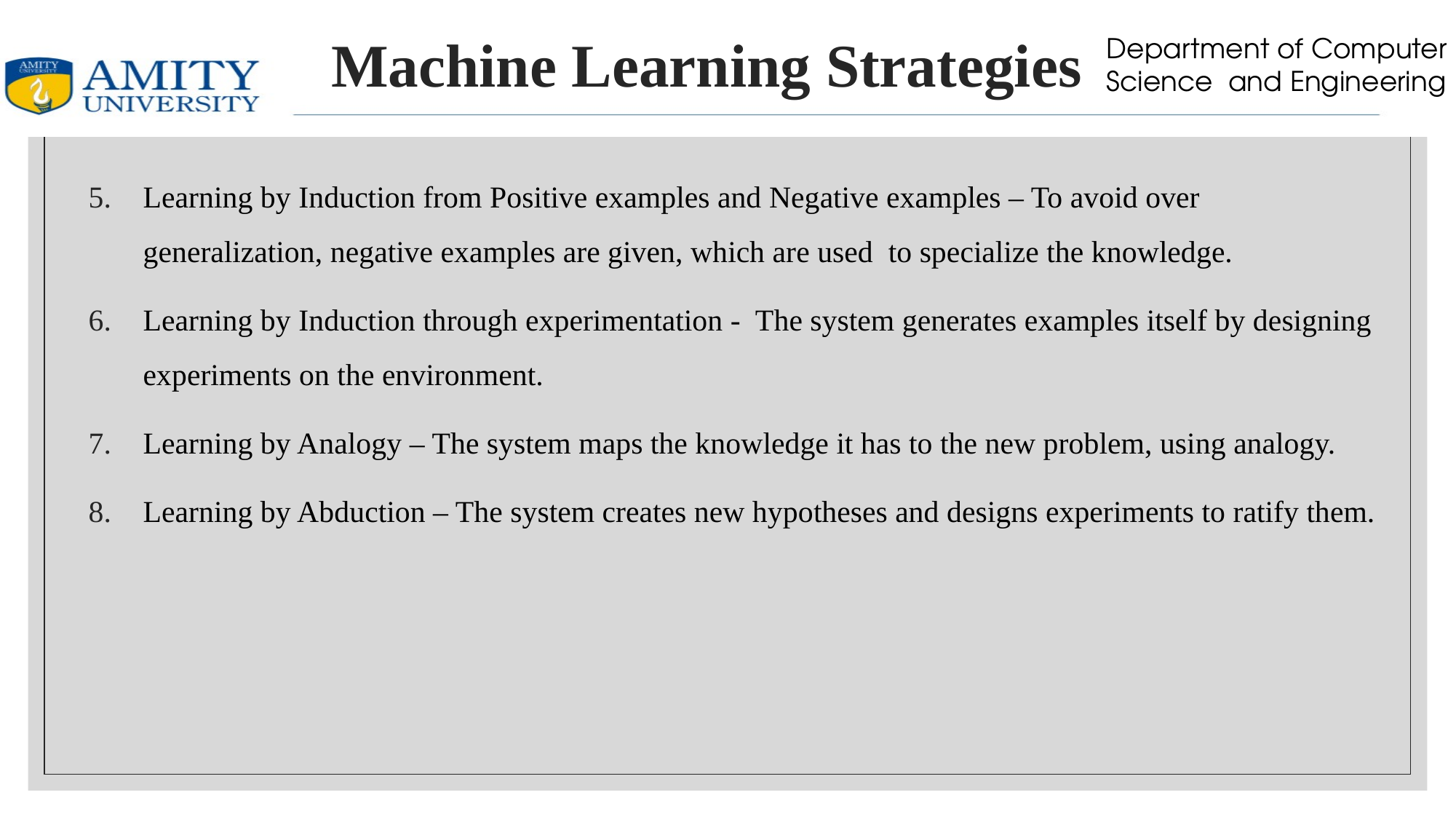

# Machine Learning Strategies
Learning by Induction from Positive examples and Negative examples – To avoid over generalization, negative examples are given, which are used  to specialize the knowledge.
Learning by Induction through experimentation -  The system generates examples itself by designing experiments on the environment.
Learning by Analogy – The system maps the knowledge it has to the new problem, using analogy.
Learning by Abduction – The system creates new hypotheses and designs experiments to ratify them.